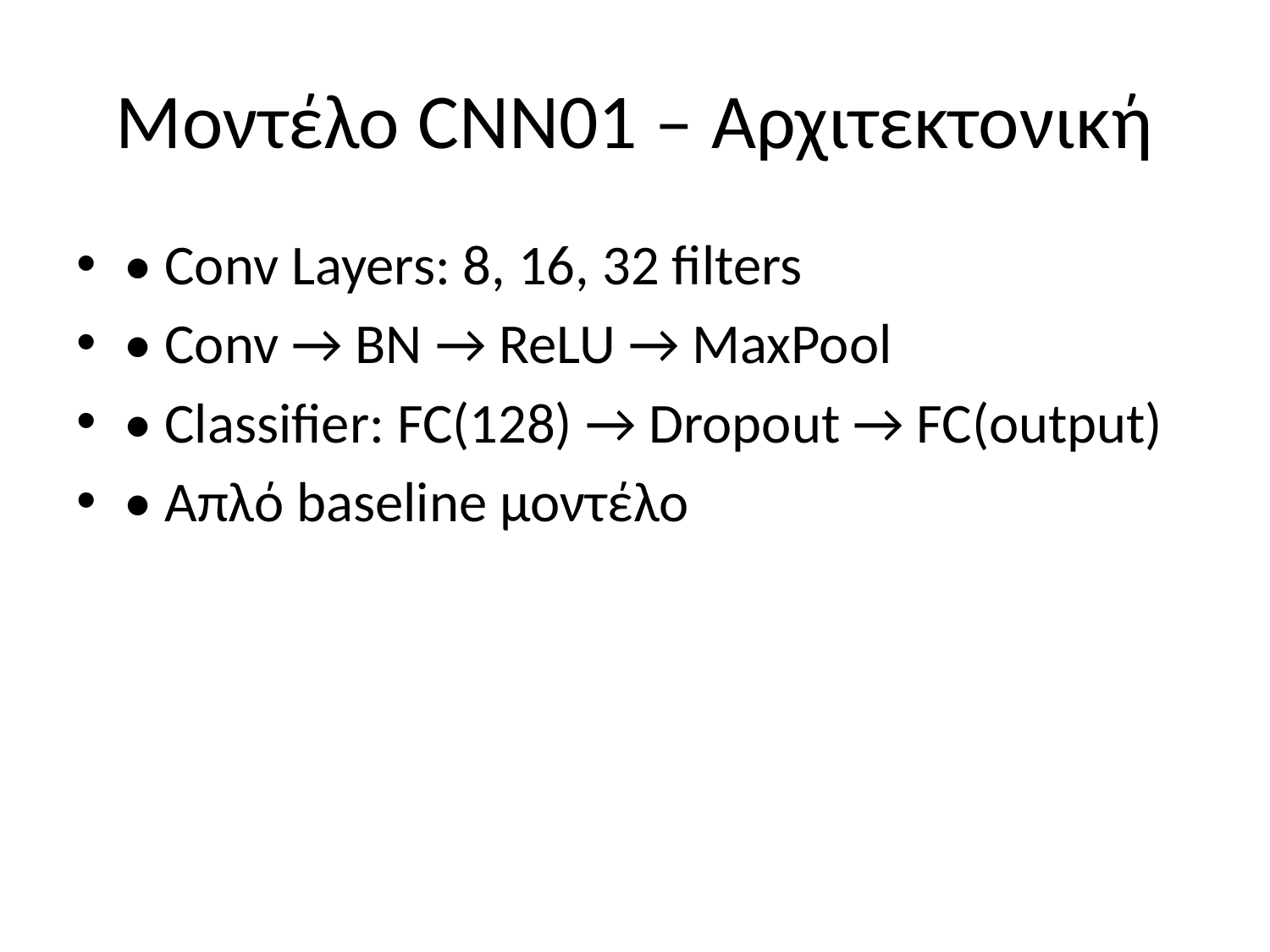

# Μοντέλο CNN01 – Αρχιτεκτονική
• Conv Layers: 8, 16, 32 filters
• Conv → BN → ReLU → MaxPool
• Classifier: FC(128) → Dropout → FC(output)
• Απλό baseline μοντέλο